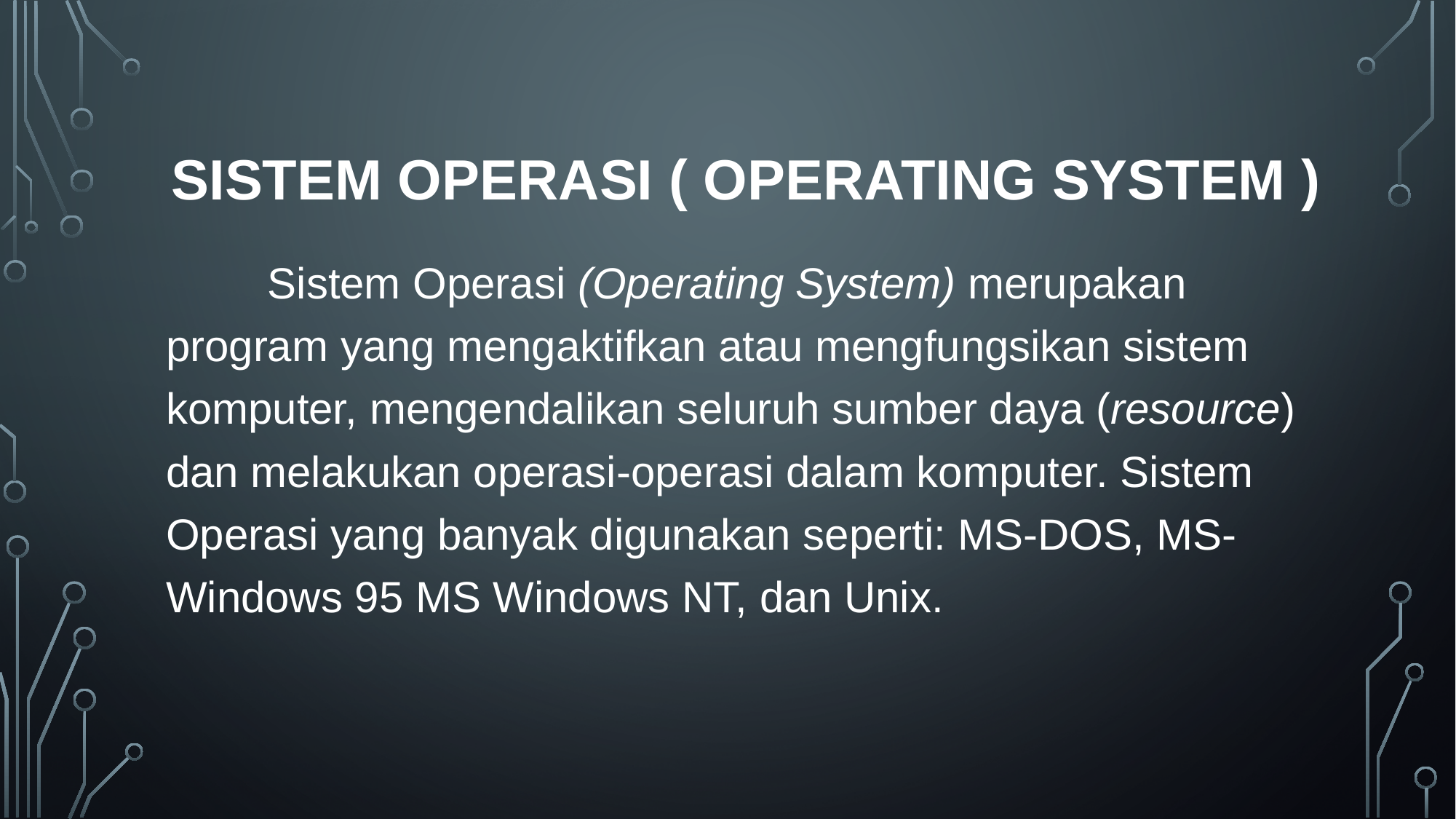

# Sistem Operasi ( Operating System )
	Sistem Operasi (Operating System) merupakan program yang mengaktifkan atau mengfungsikan sistem komputer, mengendalikan seluruh sumber daya (resource) dan melakukan operasi-operasi dalam komputer. Sistem Operasi yang banyak digunakan seperti: MS-DOS, MS-Windows 95 MS Windows NT, dan Unix.